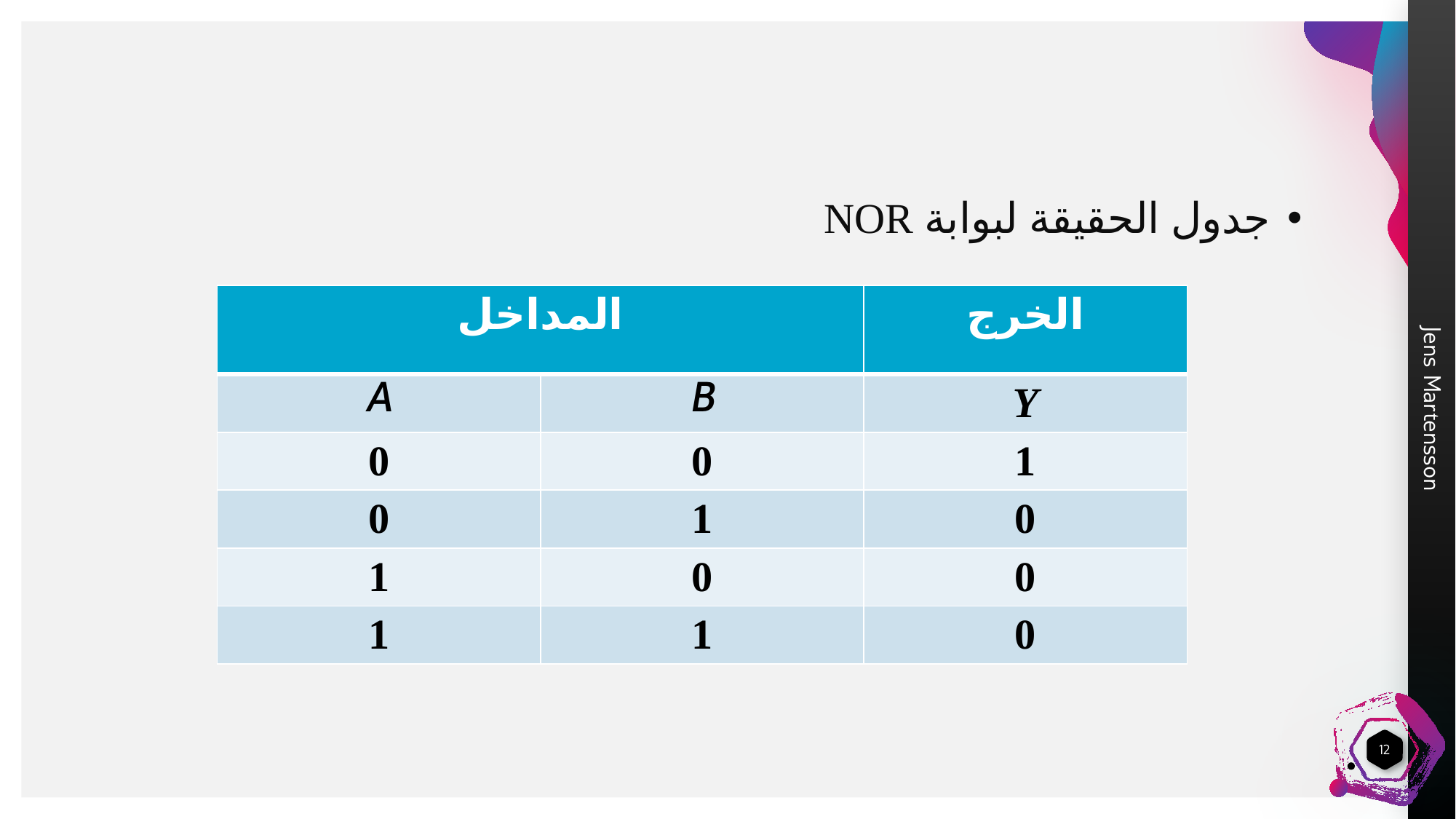

#
جدول الحقيقة لبوابة NOR
| المداخل |  | الخرج |
| --- | --- | --- |
| A | B | Y |
| 0 | 0 | 1 |
| 0 | 1 | 0 |
| 1 | 0 | 0 |
| 1 | 1 | 0 |
12